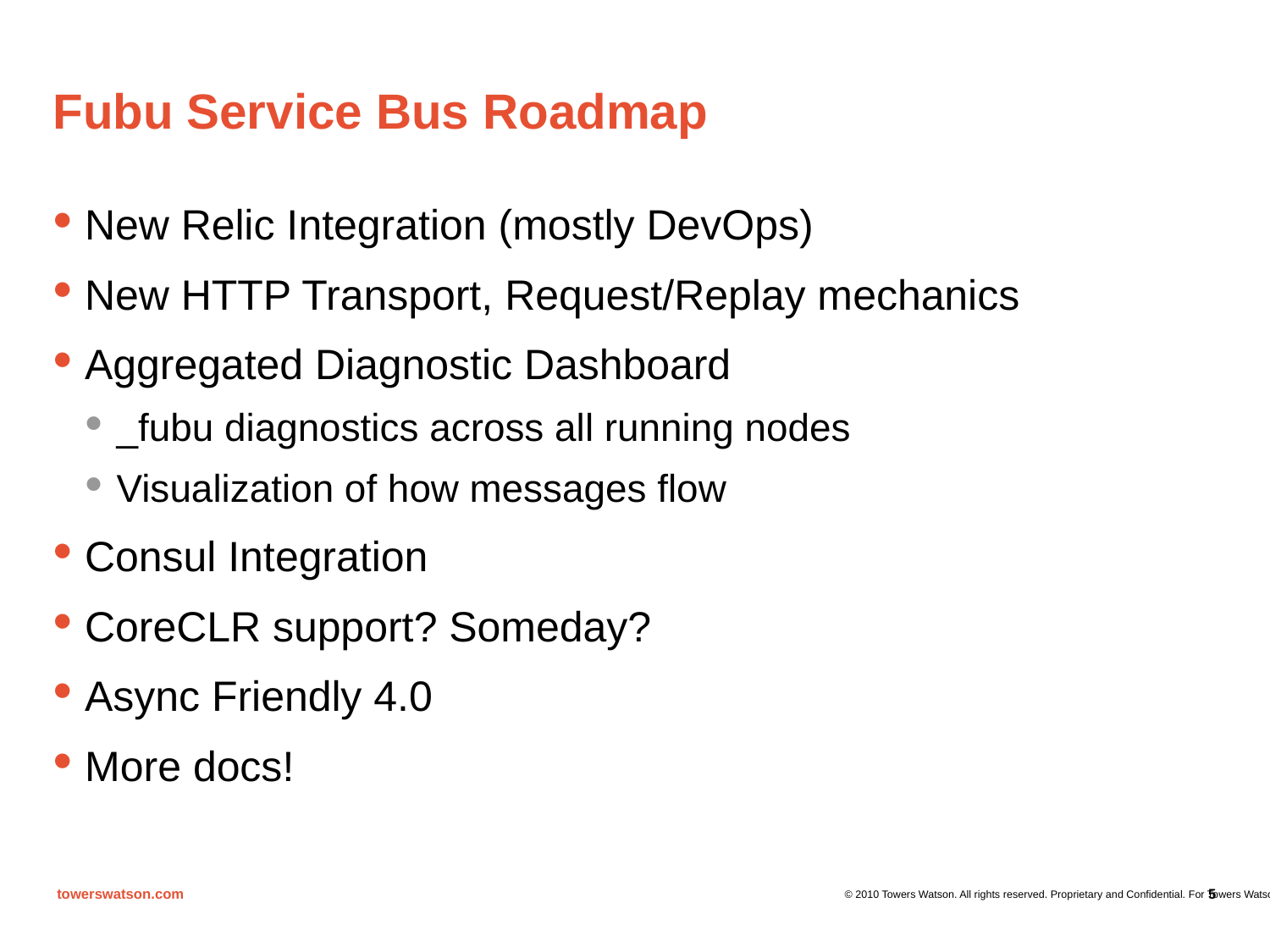

# Fubu Service Bus Roadmap
New Relic Integration (mostly DevOps)
New HTTP Transport, Request/Replay mechanics
Aggregated Diagnostic Dashboard
_fubu diagnostics across all running nodes
Visualization of how messages flow
Consul Integration
CoreCLR support? Someday?
Async Friendly 4.0
More docs!
5